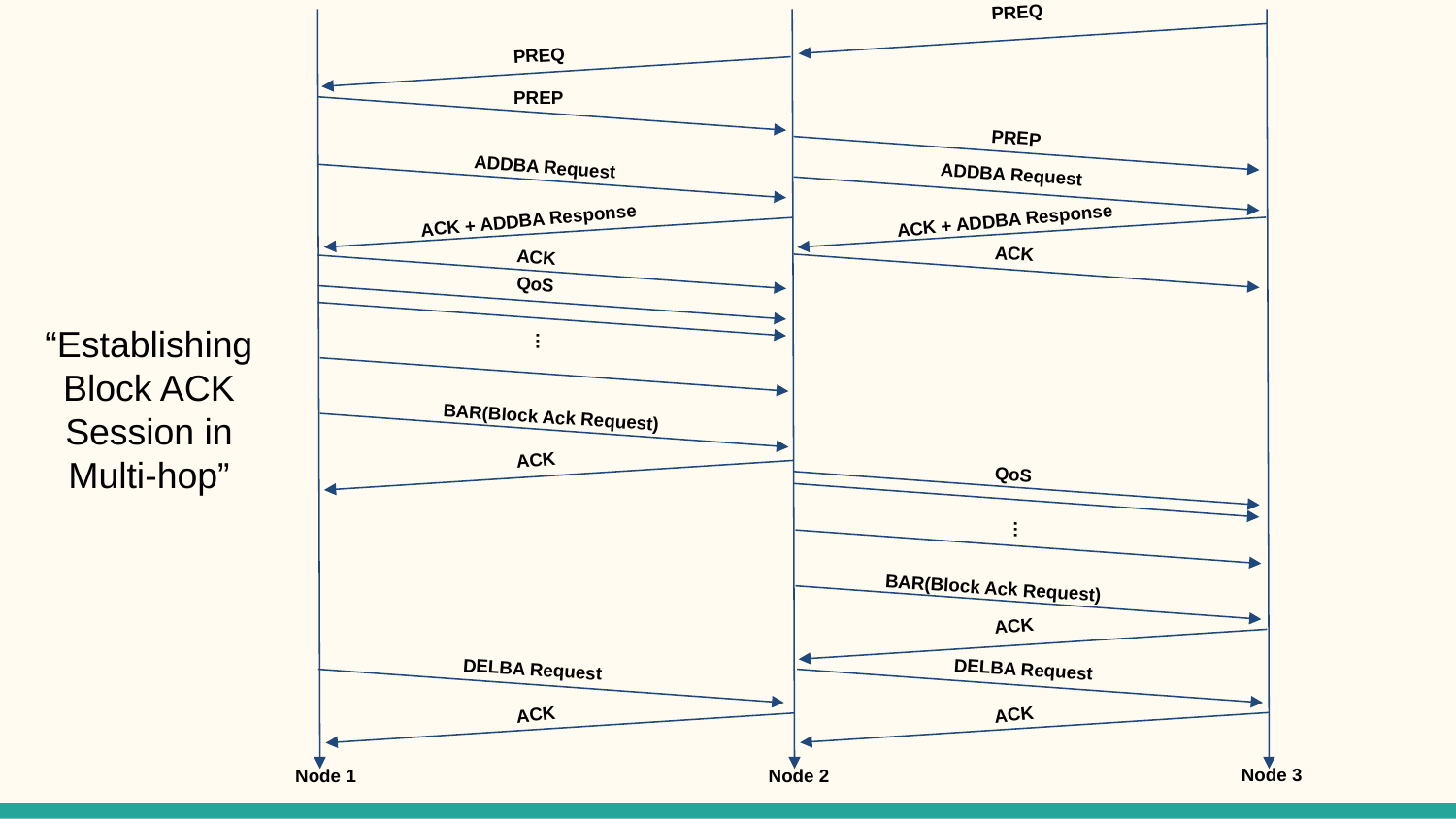

PREQ
PREQ
PREP
PREP
ADDBA Request
ADDBA Request
ACK + ADDBA Response
ACK + ADDBA Response
ACK
ACK
QoS
“Establishing Block ACK Session in Multi-hop”
…
BAR(Block Ack Request)
ACK
QoS
…
BAR(Block Ack Request)
ACK
DELBA Request
DELBA Request
ACK
ACK
Node 3
Node 1
Node 2